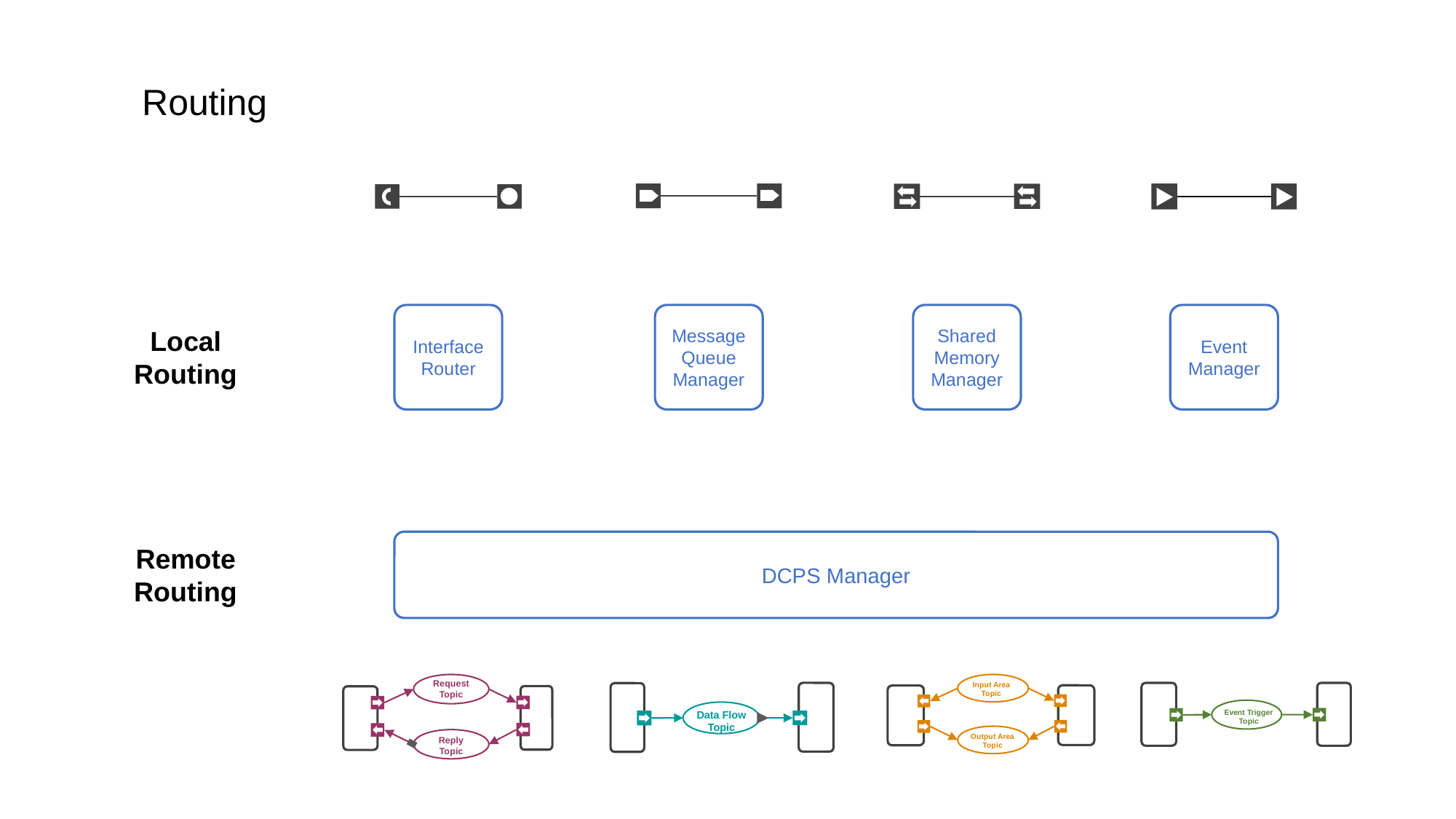

Routing

Interface
Router
Message
Queue
Manager
Shared Memory
Manager
Event
Manager
Local
Routing
DCPS Manager
Remote
Routing
Request
Topic

Reply
Topic

Input Area
Topic

Output Area
Topic

Data Flow
Topic

Event Trigger
Topic